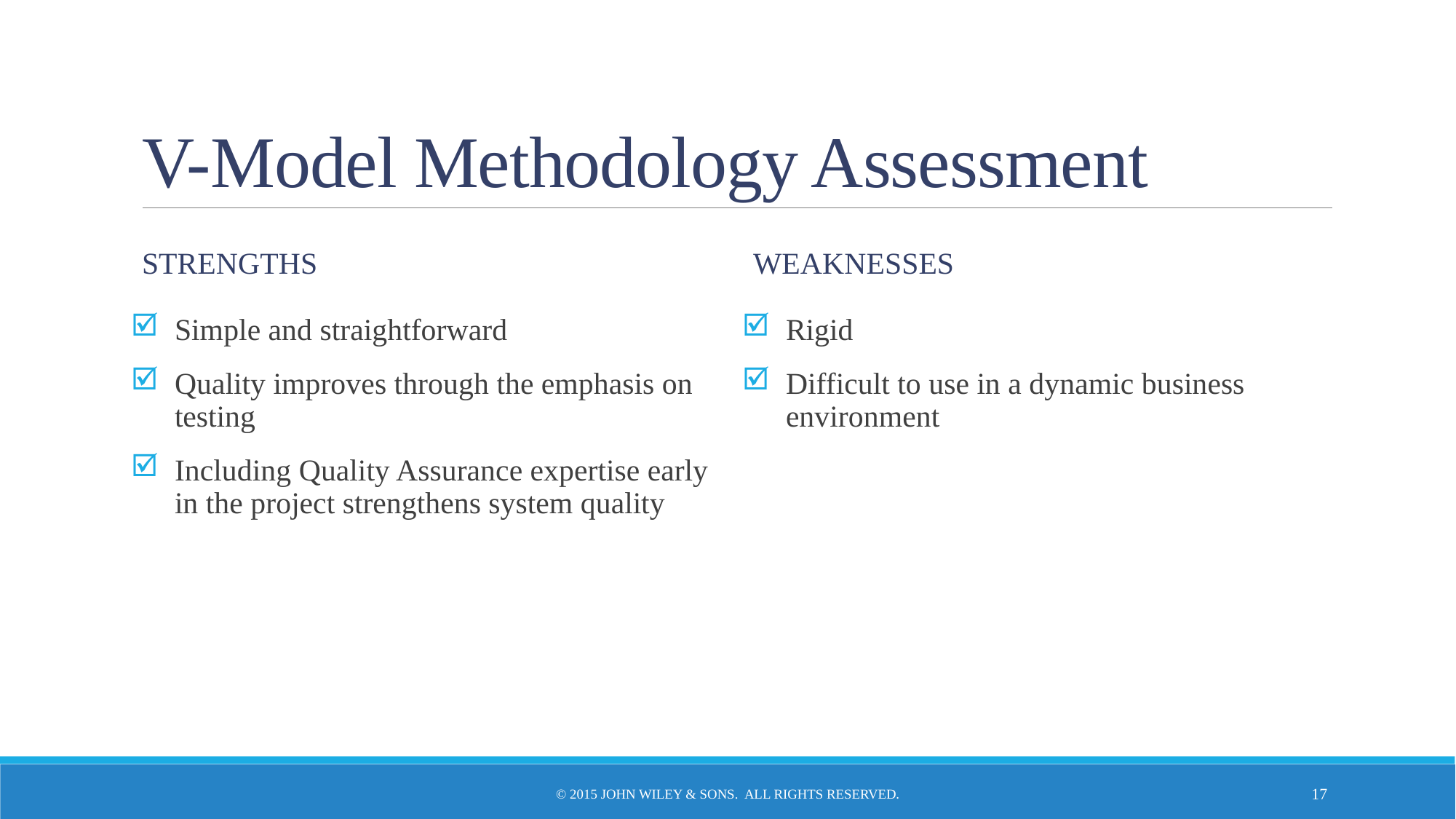

# V-Model Methodology Assessment
Strengths
weaknesses
Rigid
Difficult to use in a dynamic business environment
Simple and straightforward
Quality improves through the emphasis on testing
Including Quality Assurance expertise early in the project strengthens system quality
© 2015 John Wiley & Sons.  All Rights Reserved.
17